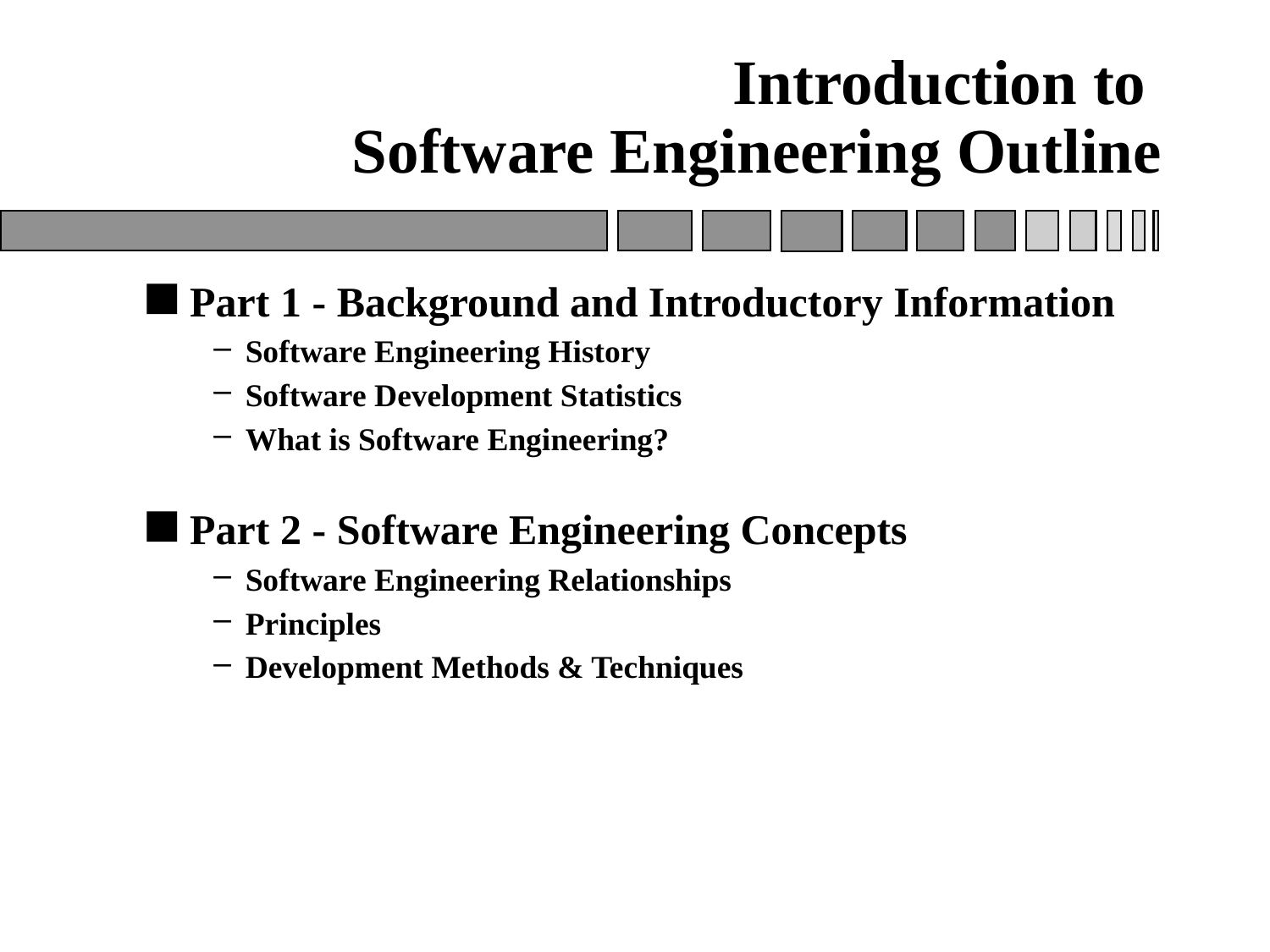

# Introduction to Software Engineering Outline
Part 1 - Background and Introductory Information
Software Engineering History
Software Development Statistics
What is Software Engineering?
Part 2 - Software Engineering Concepts
Software Engineering Relationships
Principles
Development Methods & Techniques